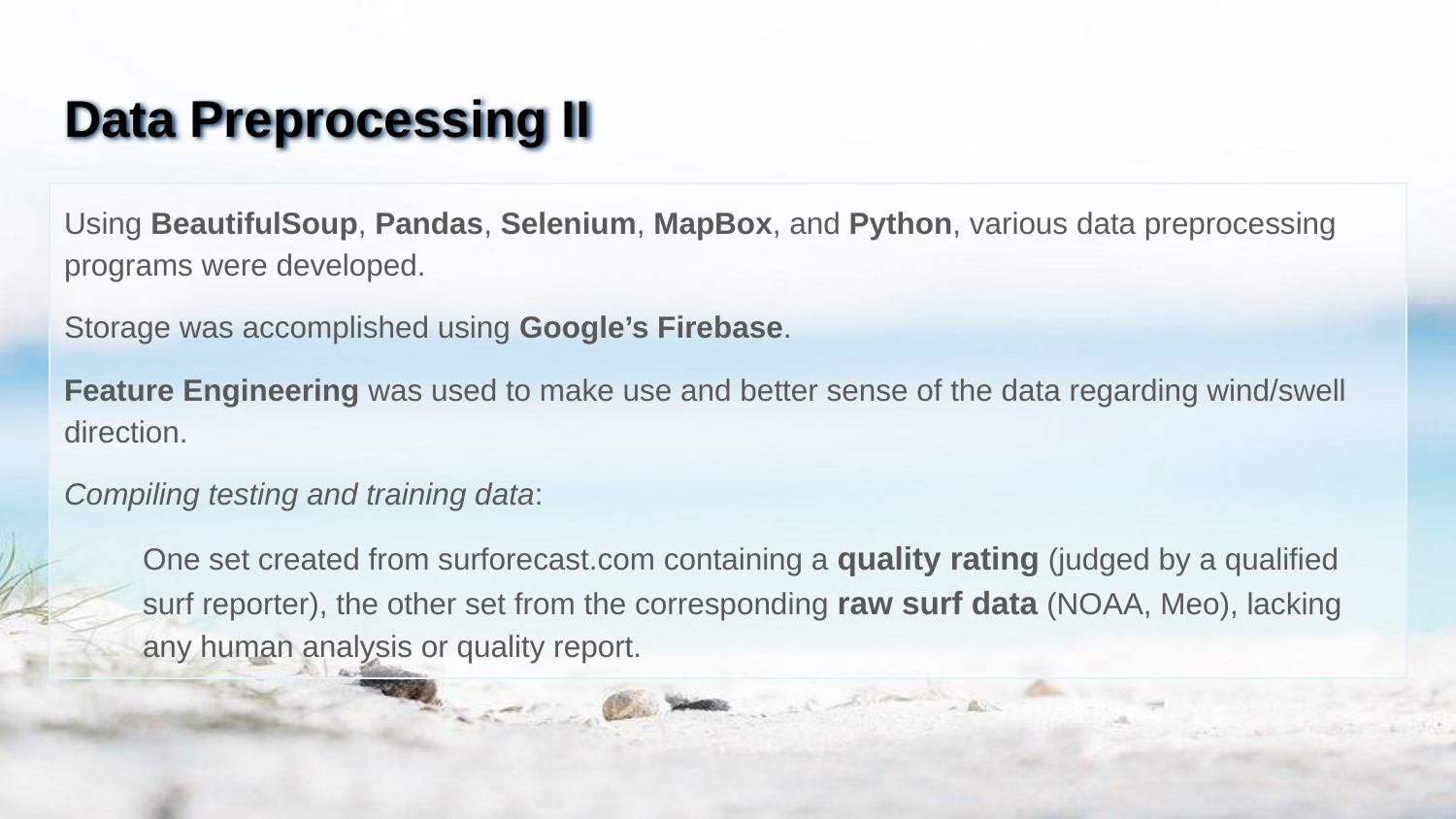

# Data Preprocessing II
Using BeautifulSoup, Pandas, Selenium, MapBox, and Python, various data preprocessing programs were developed.
Storage was accomplished using Google’s Firebase.
Feature Engineering was used to make use and better sense of the data regarding wind/swell direction.
Compiling testing and training data:
One set created from surforecast.com containing a quality rating (judged by a qualified surf reporter), the other set from the corresponding raw surf data (NOAA, Meo), lacking any human analysis or quality report.